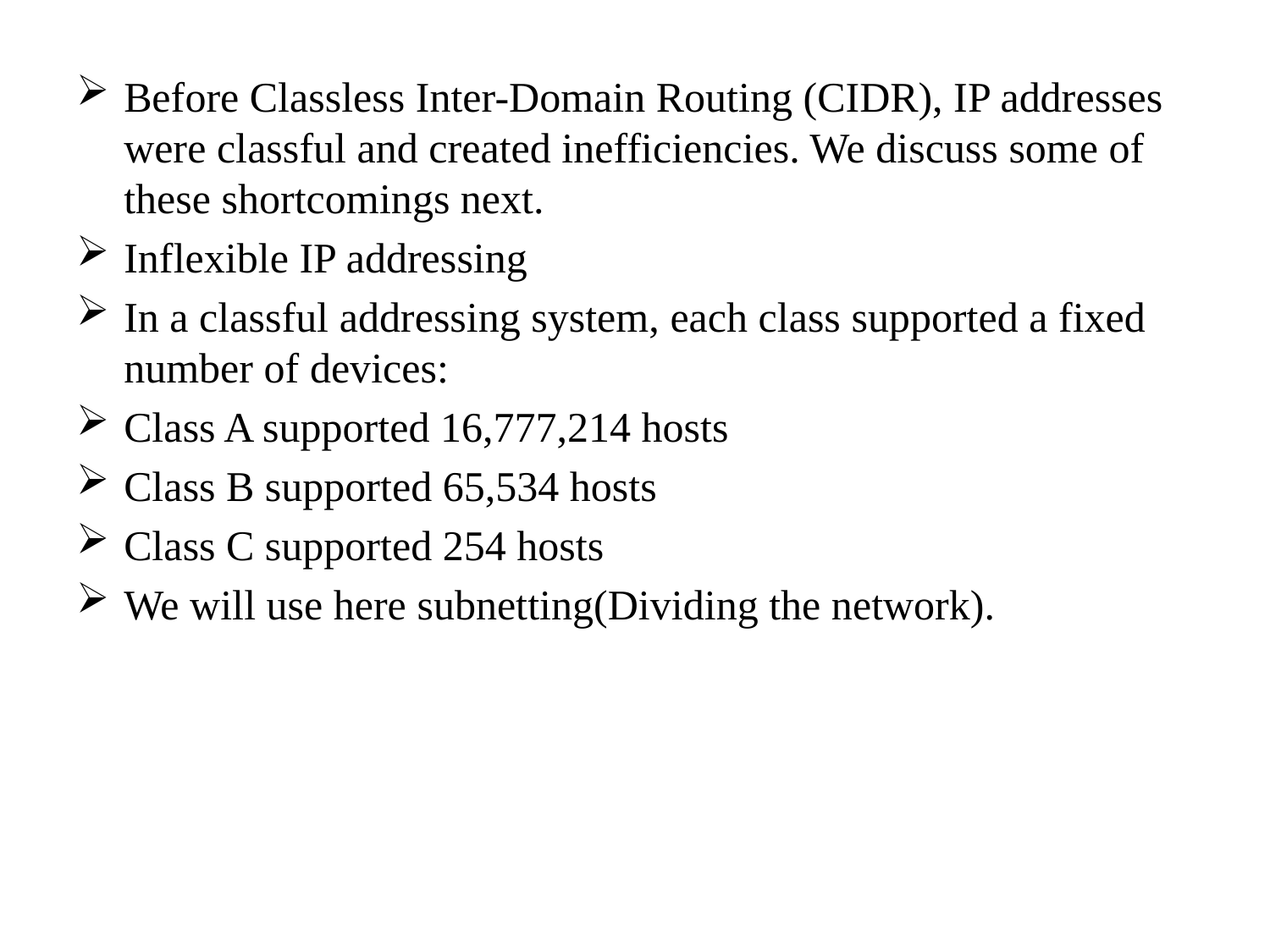

Before Classless Inter-Domain Routing (CIDR), IP addresses were classful and created inefficiencies. We discuss some of these shortcomings next.
Inflexible IP addressing
In a classful addressing system, each class supported a fixed number of devices:
Class A supported 16,777,214 hosts
Class B supported 65,534 hosts
Class C supported 254 hosts
We will use here subnetting(Dividing the network).